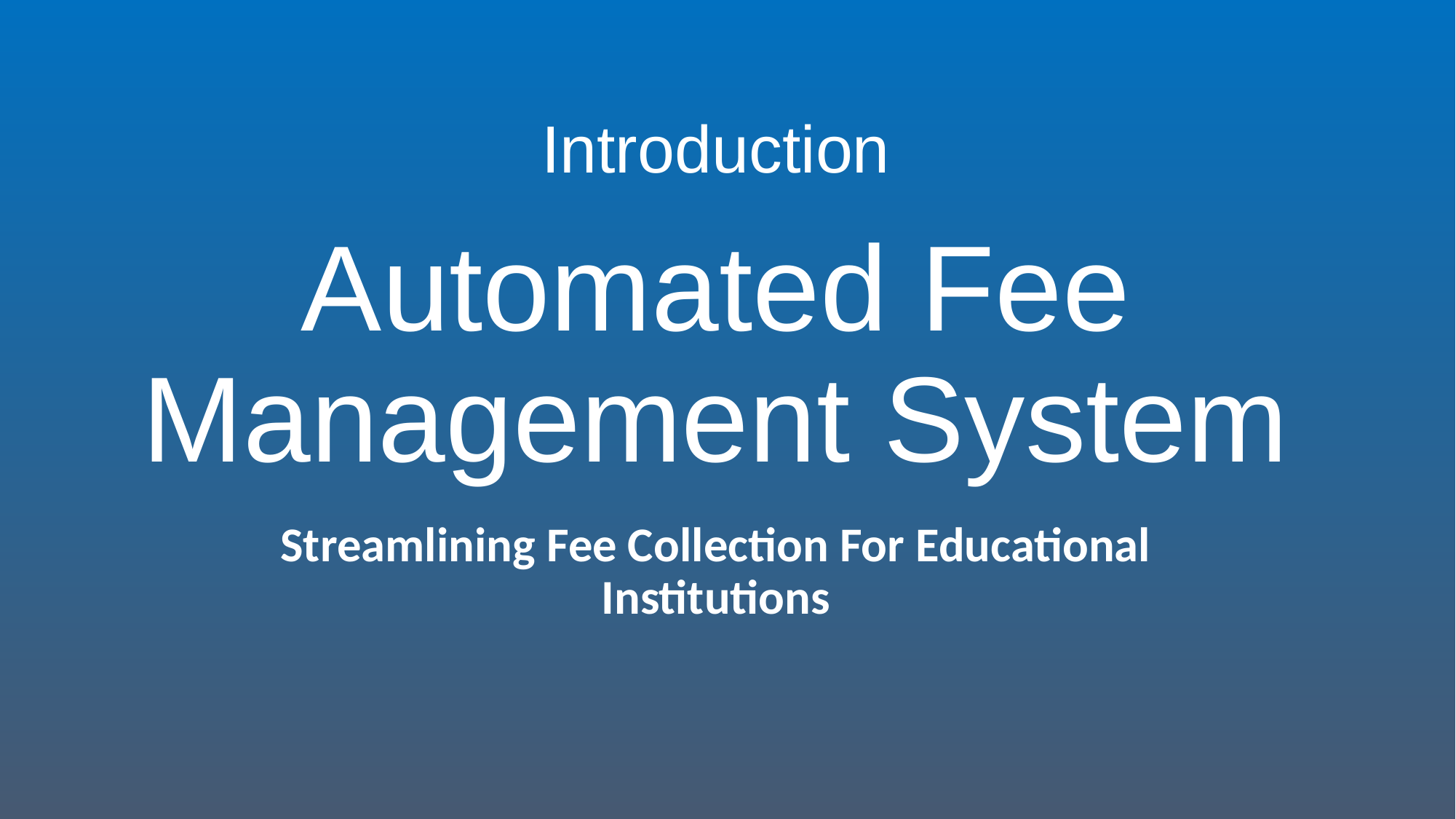

Introduction
# Automated Fee Management System
Streamlining Fee Collection For Educational Institutions